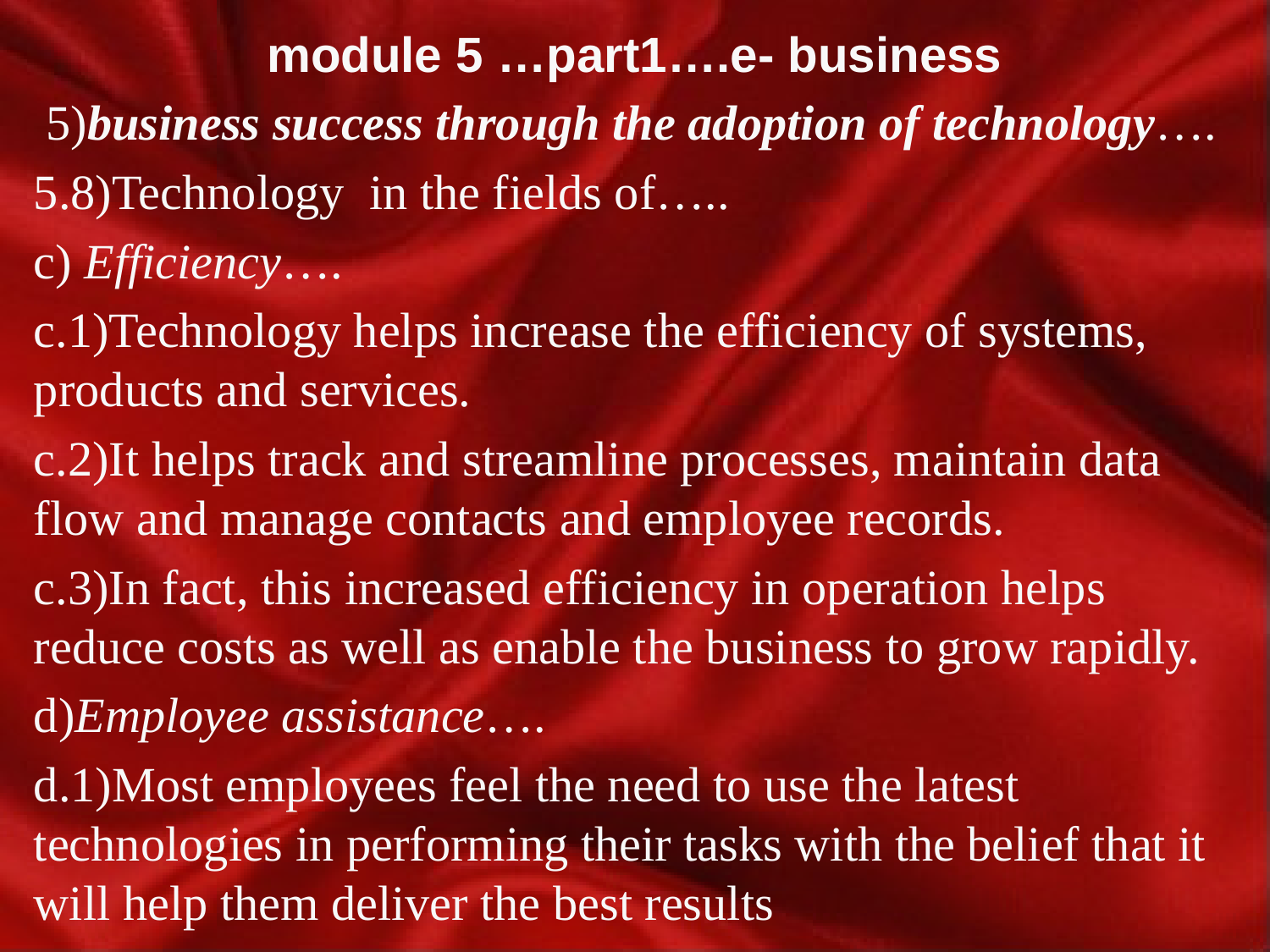

# module 5 …part1….e- business
 5)business success through the adoption of technology….
5.8)Technology  in the fields of…..
c) Efficiency….
c.1)Technology helps increase the efficiency of systems, products and services.
c.2)It helps track and streamline processes, maintain data flow and manage contacts and employee records.
c.3)In fact, this increased efficiency in operation helps reduce costs as well as enable the business to grow rapidly.
d)Employee assistance….
d.1)Most employees feel the need to use the latest technologies in performing their tasks with the belief that it will help them deliver the best results